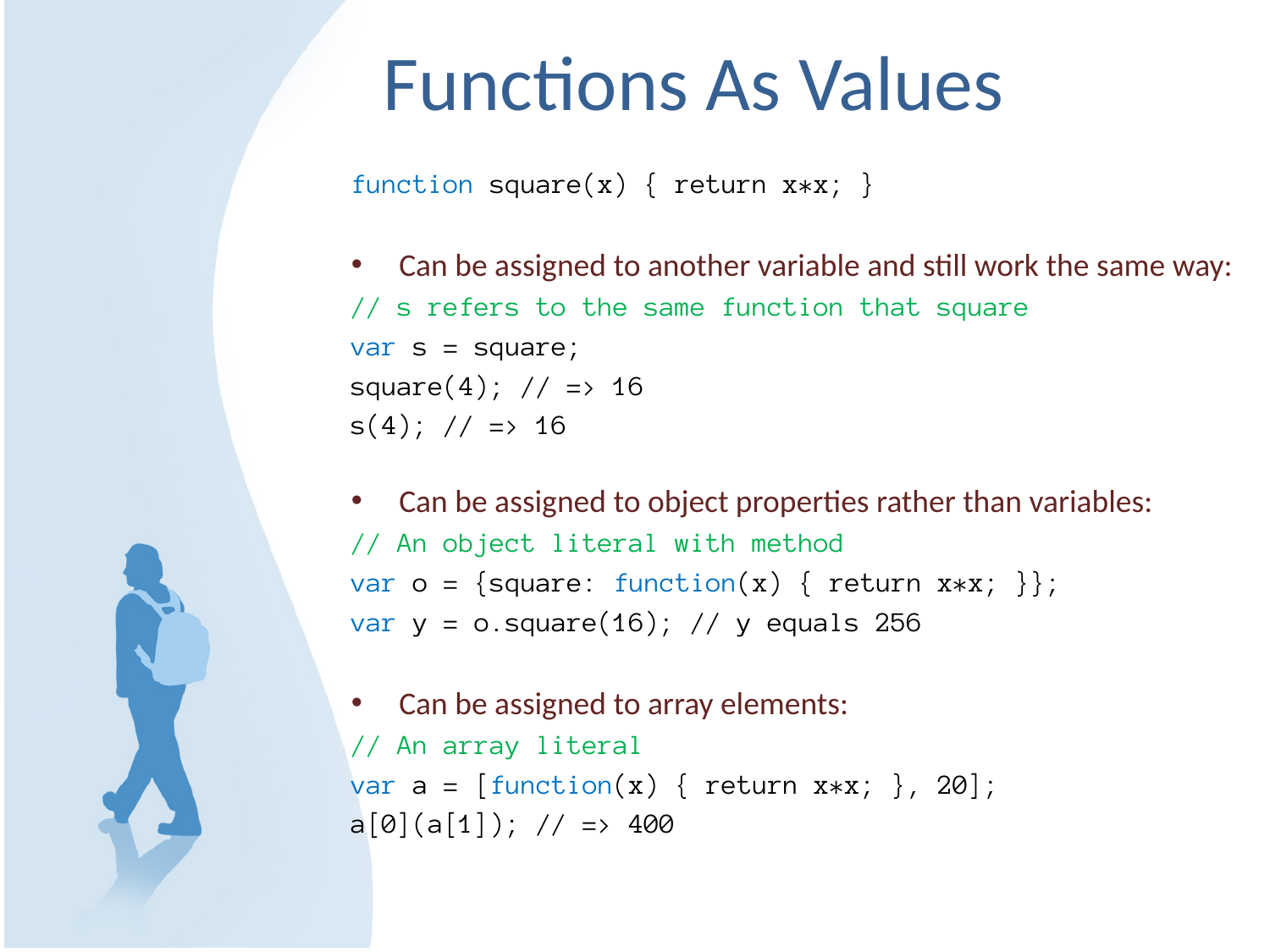

# Functions As Values
function square(x) { return x*x; }

Can be assigned to another variable and still work the same way:
// s refers to the same function that square
var s = square;
square(4); // => 16
s(4); // => 16
Can be assigned to object properties rather than variables:
// An object literal with method
var o = {square: function(x) { return x*x; }};
var y = o.square(16); // y equals 256

Can be assigned to array elements:
// An array literal
var a = [function(x) { return x*x; }, 20];
a[0](a[1]); // => 400